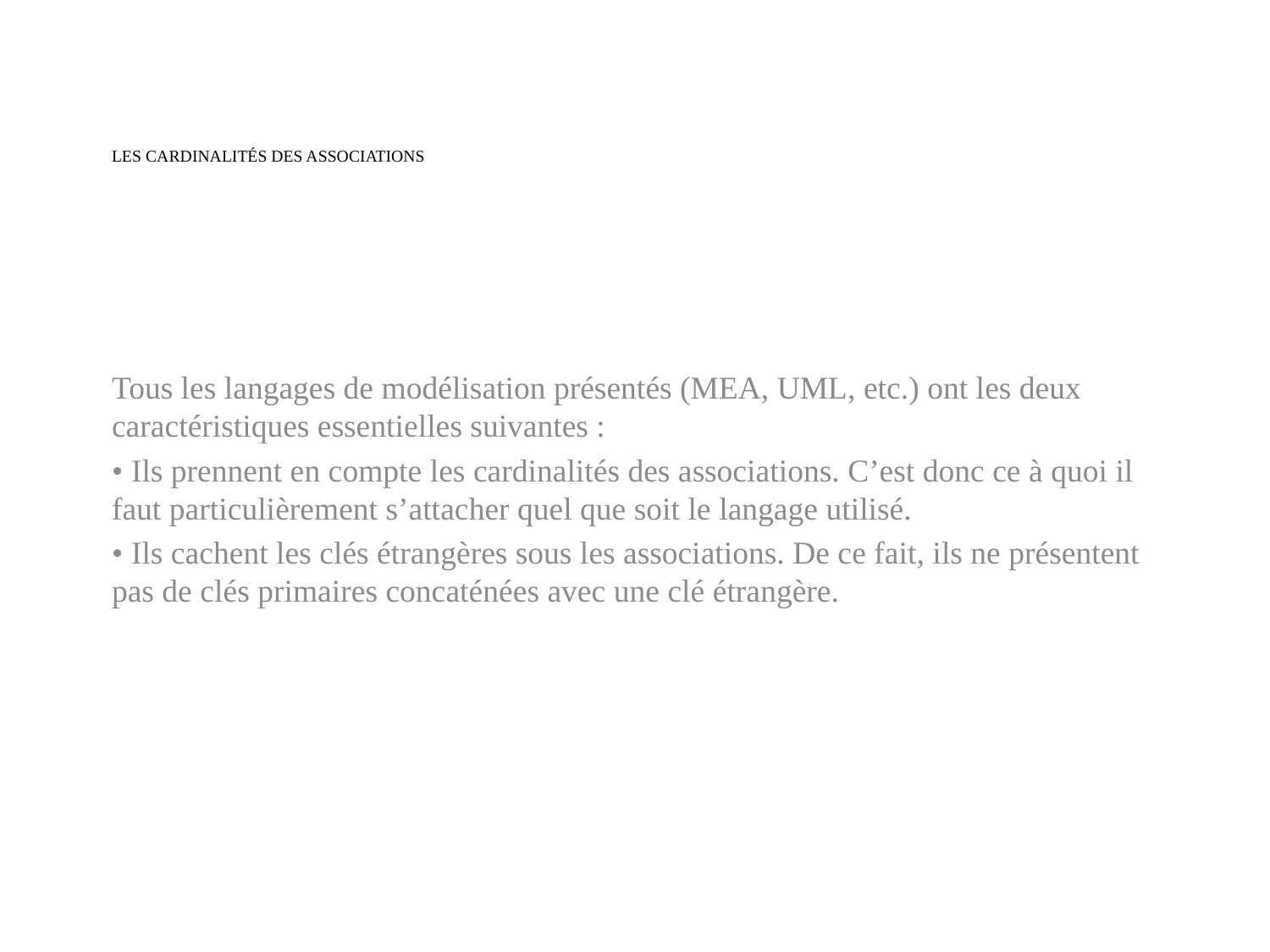

# Les cardinalités des associations
Tous les langages de modélisation présentés (MEA, UML, etc.) ont les deux caractéristiques essentielles suivantes :
• Ils prennent en compte les cardinalités des associations. C’est donc ce à quoi il faut particulièrement s’attacher quel que soit le langage utilisé.
• Ils cachent les clés étrangères sous les associations. De ce fait, ils ne présentent pas de clés primaires concaténées avec une clé étrangère.